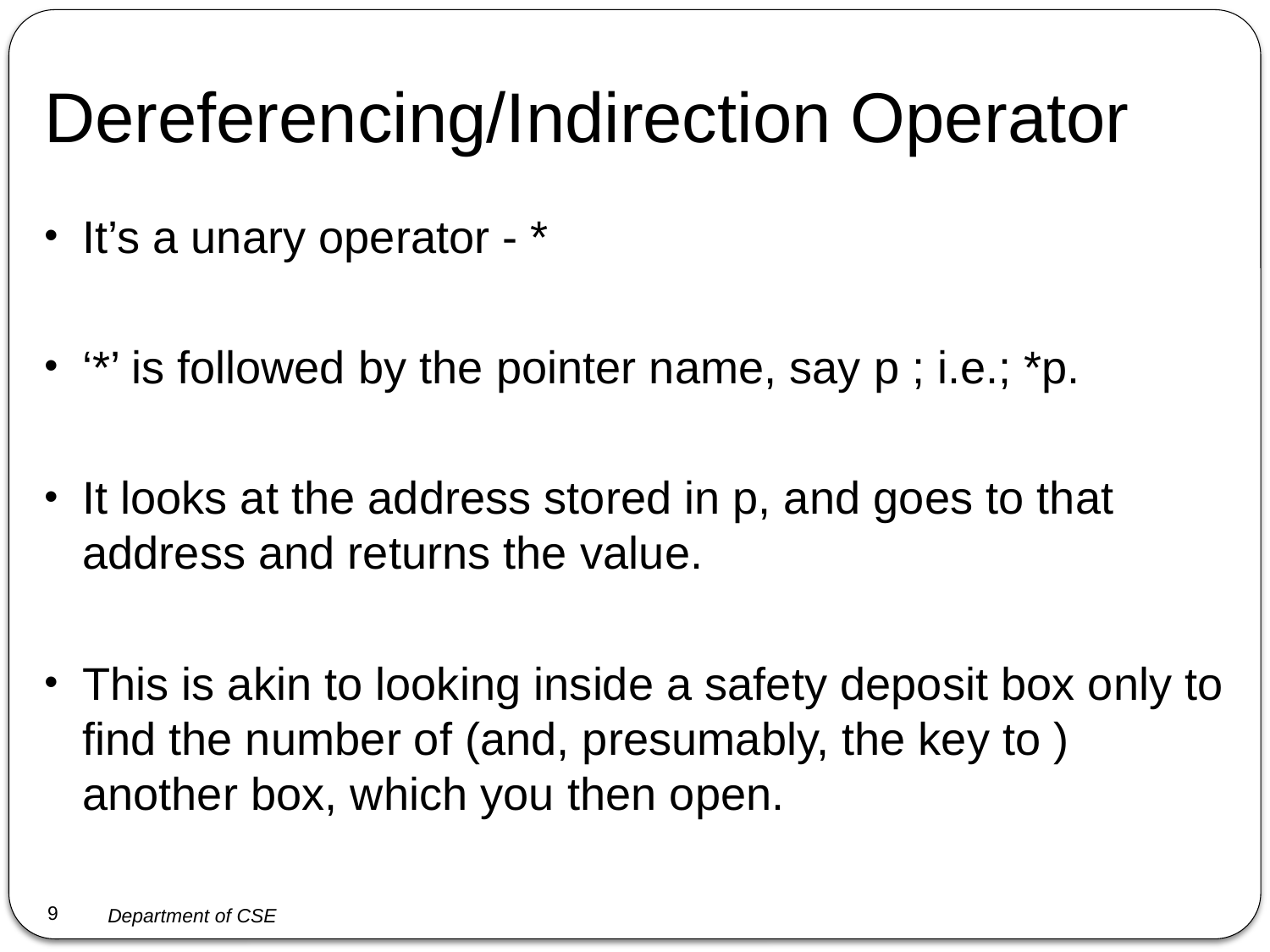

# Dereferencing/Indirection Operator
It’s a unary operator - *

‘*’ is followed by the pointer name, say p ; i.e.; *p.

It looks at the address stored in p, and goes to that address and returns the value.

This is akin to looking inside a safety deposit box only to find the number of (and, presumably, the key to ) another box, which you then open.
9
Department of CSE